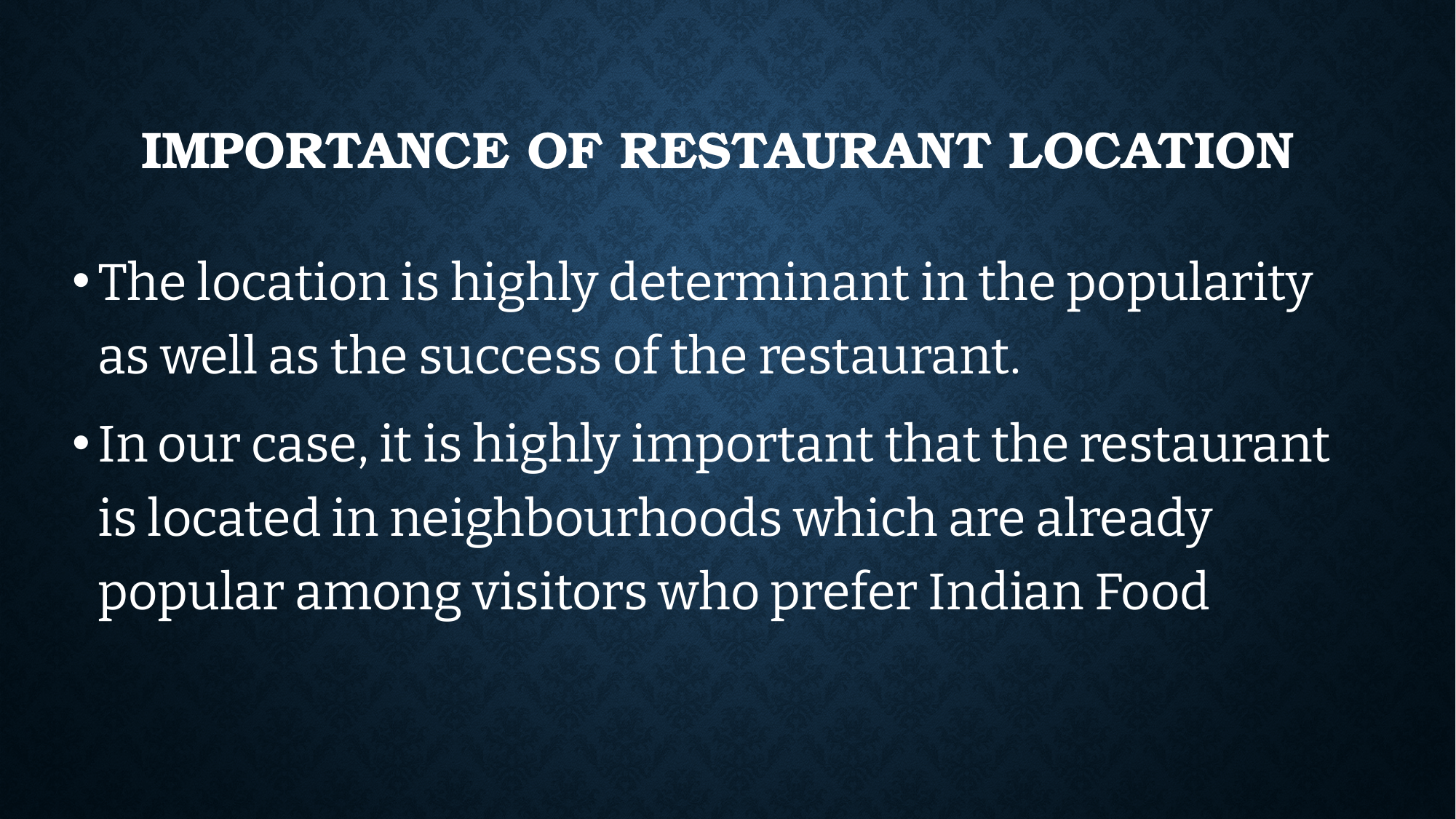

# Importance of Restaurant Location
The location is highly determinant in the popularity as well as the success of the restaurant.
In our case, it is highly important that the restaurant is located in neighbourhoods which are already popular among visitors who prefer Indian Food